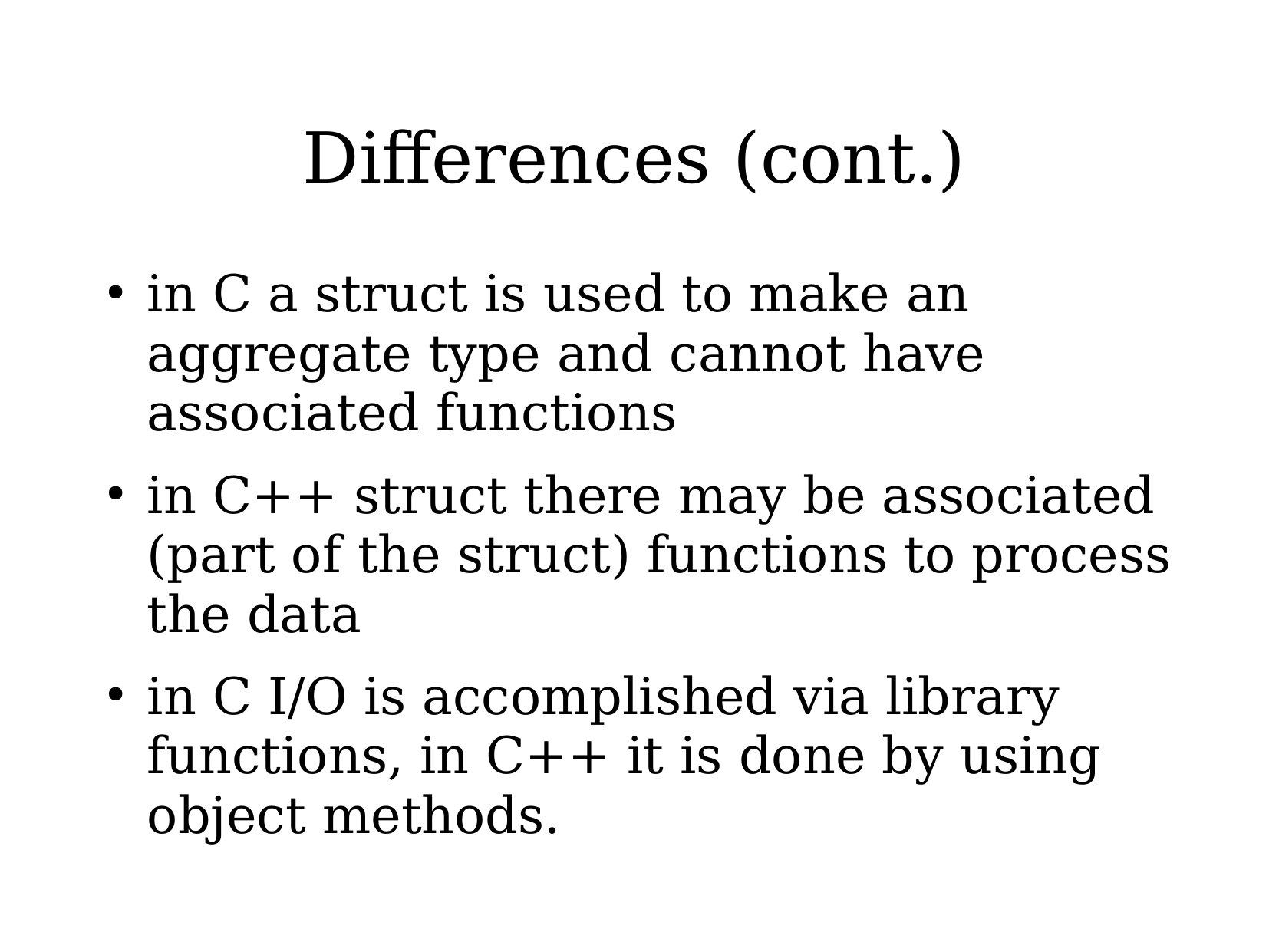

# Differences (cont.)
in C a struct is used to make an aggregate type and cannot have associated functions
in C++ struct there may be associated (part of the struct) functions to process the data
in C I/O is accomplished via library functions, in C++ it is done by using object methods.